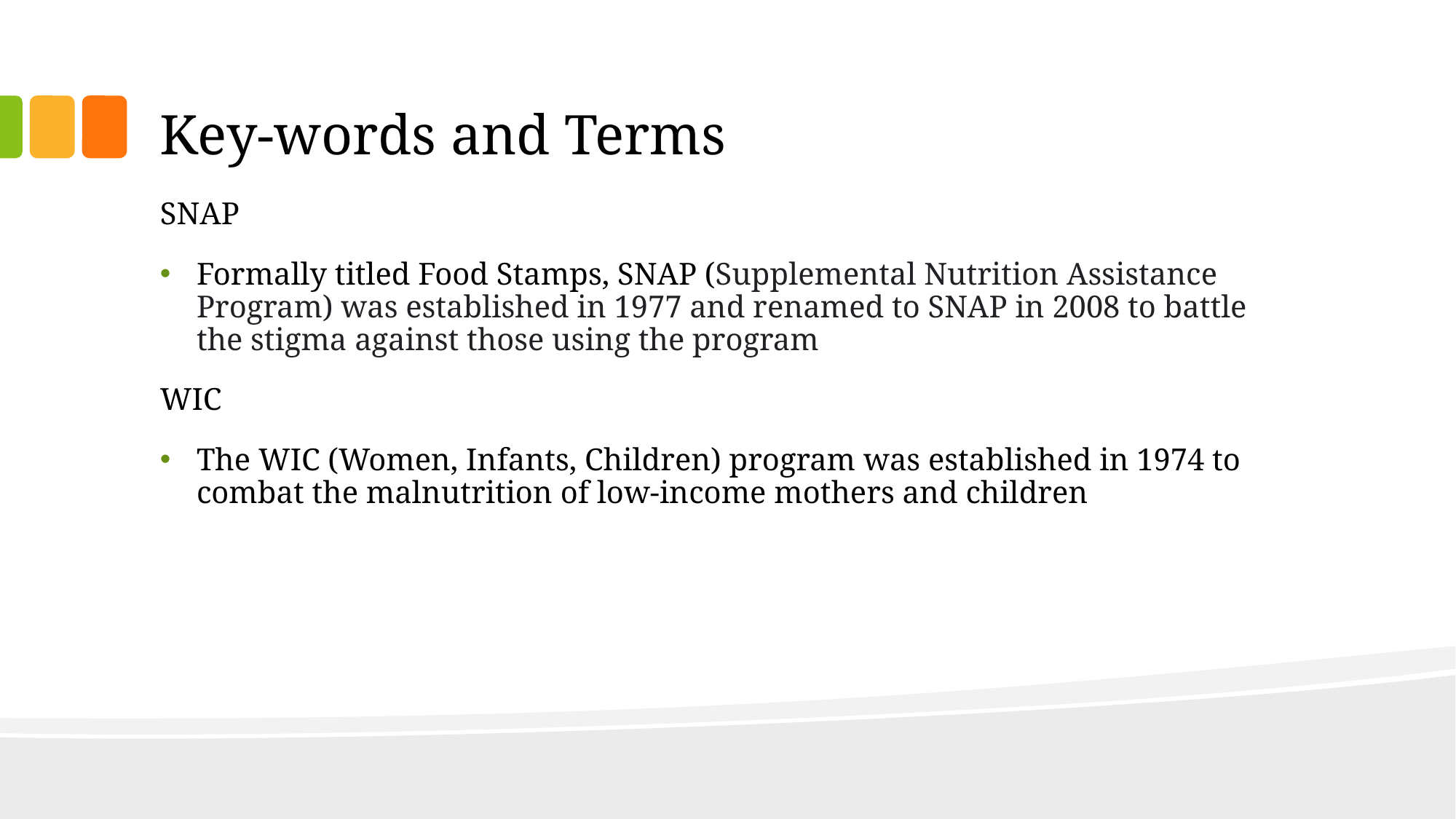

# Key-words and Terms
SNAP
Formally titled Food Stamps, SNAP (Supplemental Nutrition Assistance Program) was established in 1977 and renamed to SNAP in 2008 to battle the stigma against those using the program
WIC
The WIC (Women, Infants, Children) program was established in 1974 to combat the malnutrition of low-income mothers and children